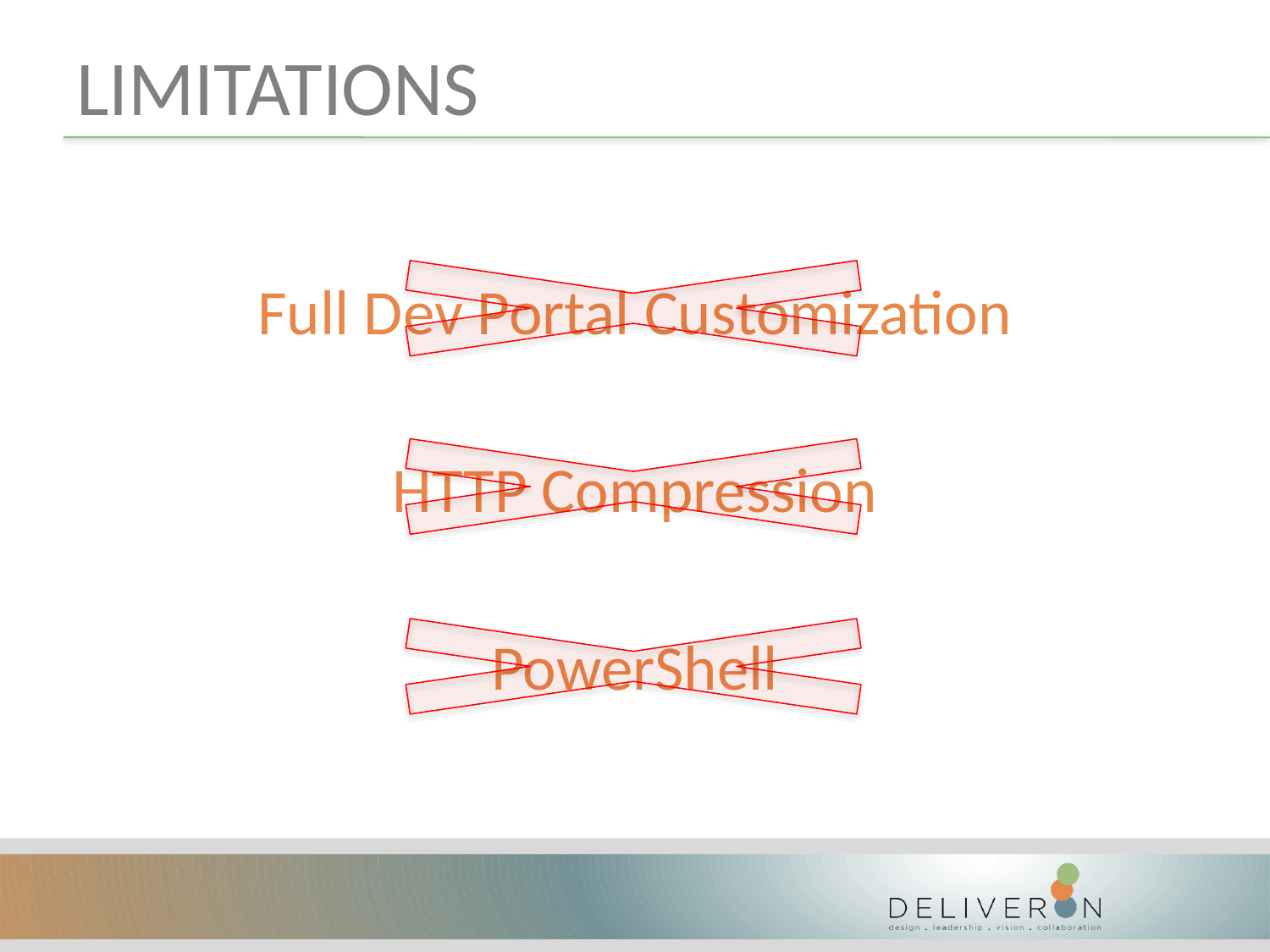

# Limitations
Full Dev Portal Customization

HTTP Compression

PowerShell